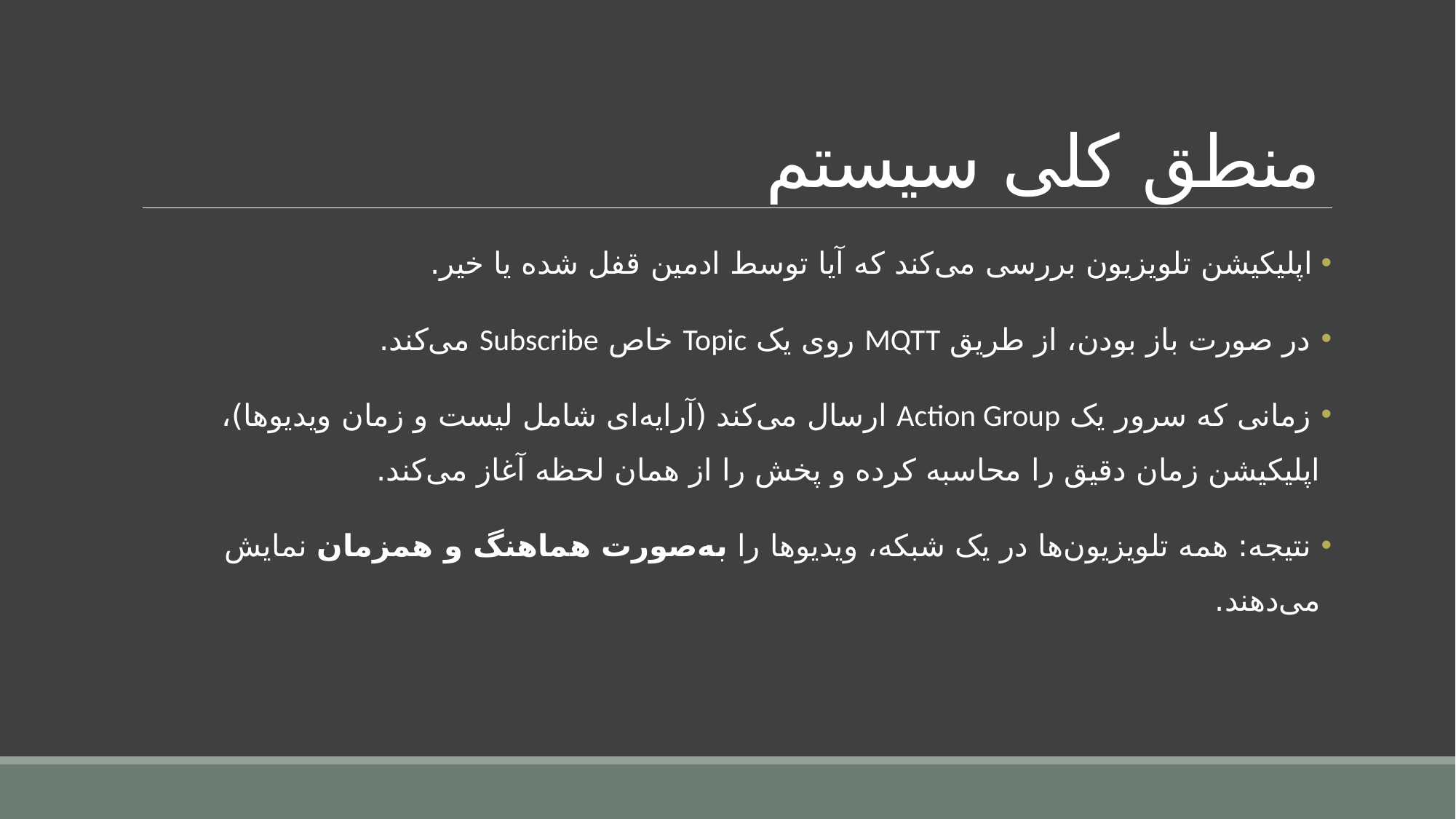

# منطق کلی سیستم
 اپلیکیشن تلویزیون بررسی می‌کند که آیا توسط ادمین قفل شده یا خیر.
 در صورت باز بودن، از طریق MQTT روی یک Topic خاص Subscribe می‌کند.
 زمانی که سرور یک Action Group ارسال می‌کند (آرایه‌ای شامل لیست و زمان ویدیوها)، اپلیکیشن زمان دقیق را محاسبه کرده و پخش را از همان لحظه آغاز می‌کند.
 نتیجه: همه تلویزیون‌ها در یک شبکه، ویدیوها را به‌صورت هماهنگ و همزمان نمایش می‌دهند.